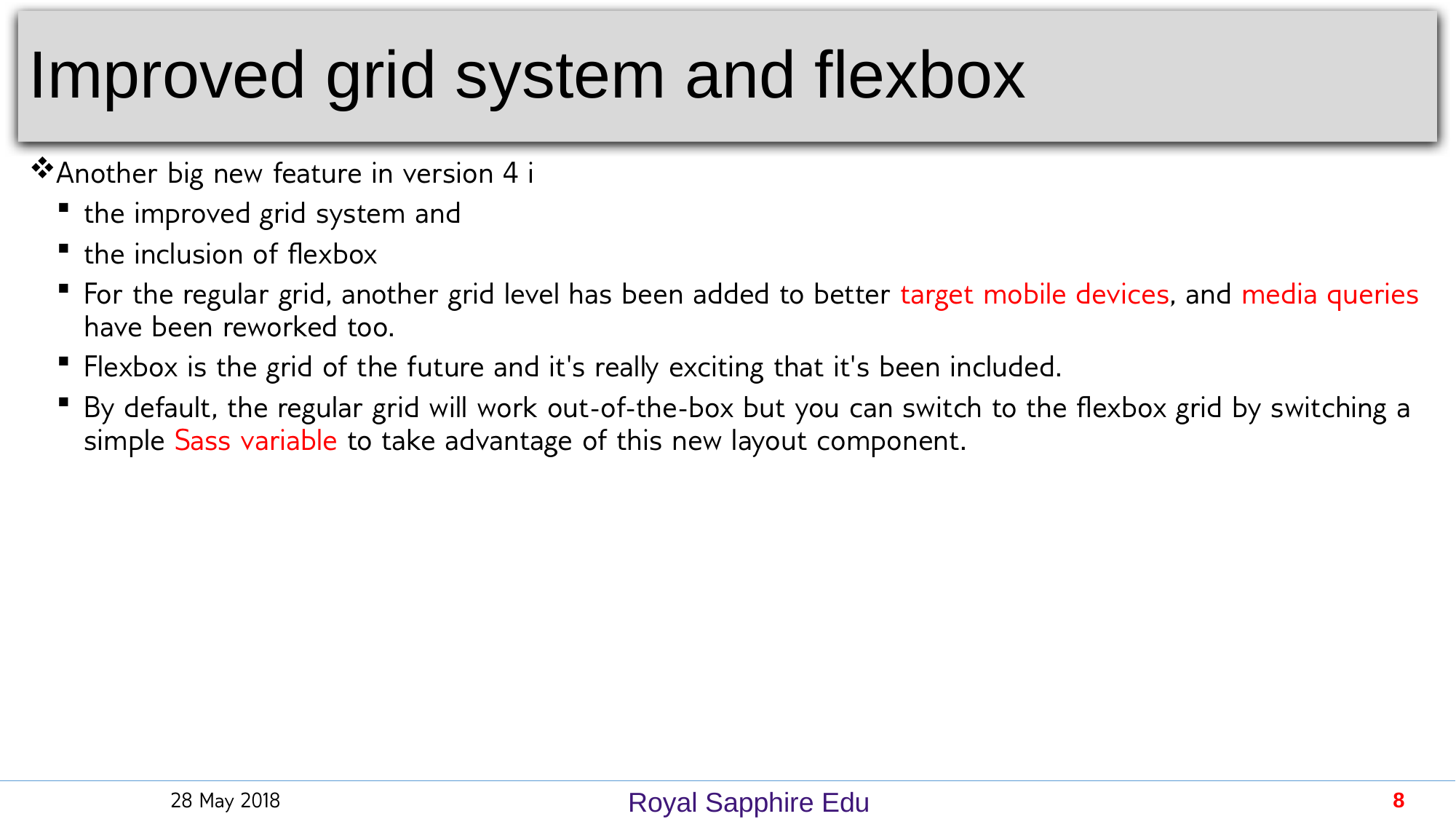

# Improved grid system and flexbox
Another big new feature in version 4 i
the improved grid system and
the inclusion of flexbox
For the regular grid, another grid level has been added to better target mobile devices, and media queries have been reworked too.
Flexbox is the grid of the future and it's really exciting that it's been included.
By default, the regular grid will work out-of-the-box but you can switch to the flexbox grid by switching a simple Sass variable to take advantage of this new layout component.
28 May 2018
8